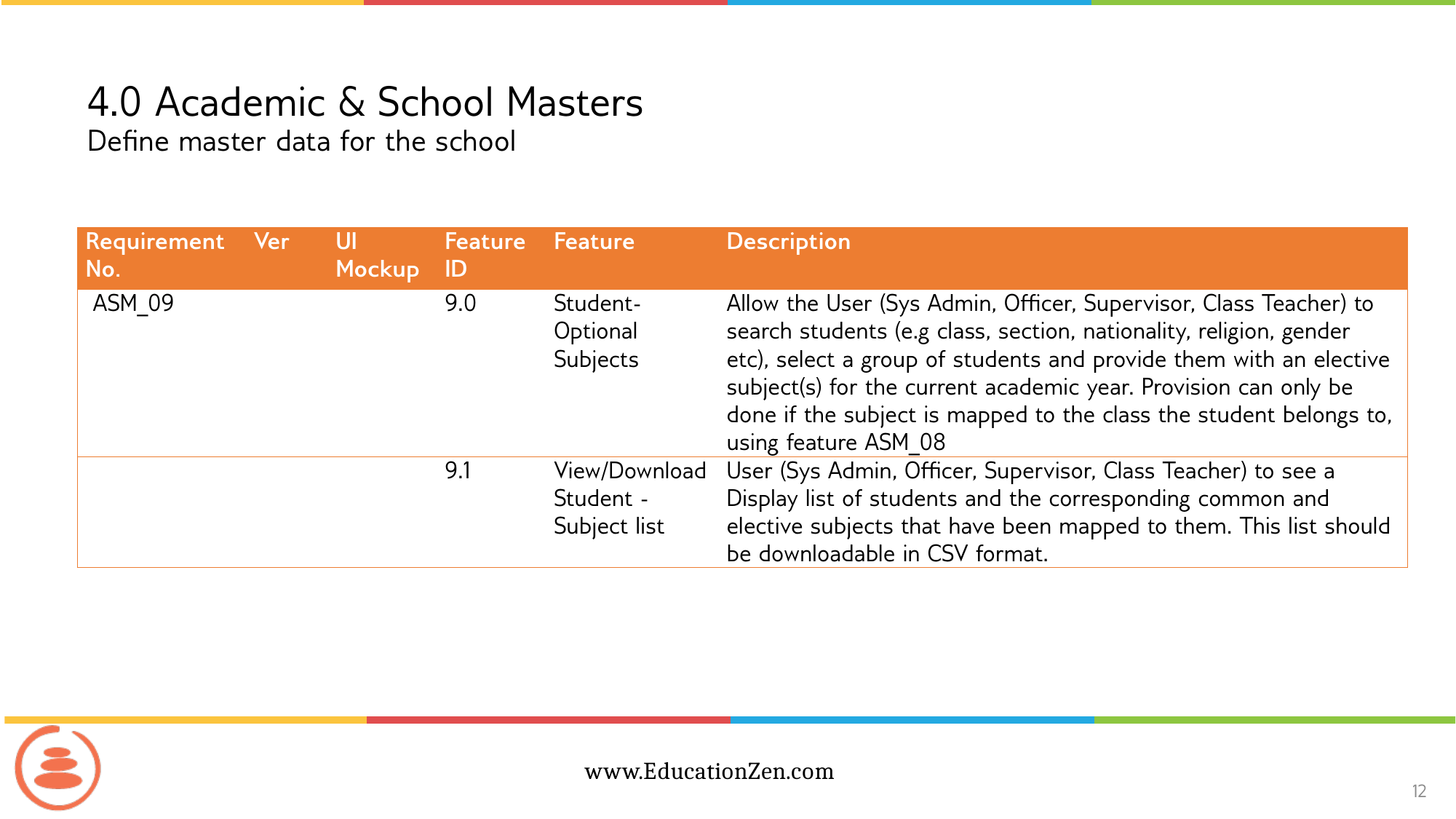

# 4.0 Academic & School Masters Define master data for the school
| Requirement No. | Ver | UI Mockup | Feature ID | Feature | Description |
| --- | --- | --- | --- | --- | --- |
| ASM\_09 |  |  | 9.0 | Student-Optional Subjects | Allow the User (Sys Admin, Officer, Supervisor, Class Teacher) to search students (e.g class, section, nationality, religion, gender etc), select a group of students and provide them with an elective subject(s) for the current academic year. Provision can only be done if the subject is mapped to the class the student belongs to, using feature ASM\_08 |
|  |  |  | 9.1 | View/Download Student -Subject list | User (Sys Admin, Officer, Supervisor, Class Teacher) to see a Display list of students and the corresponding common and elective subjects that have been mapped to them. This list should be downloadable in CSV format. |
12